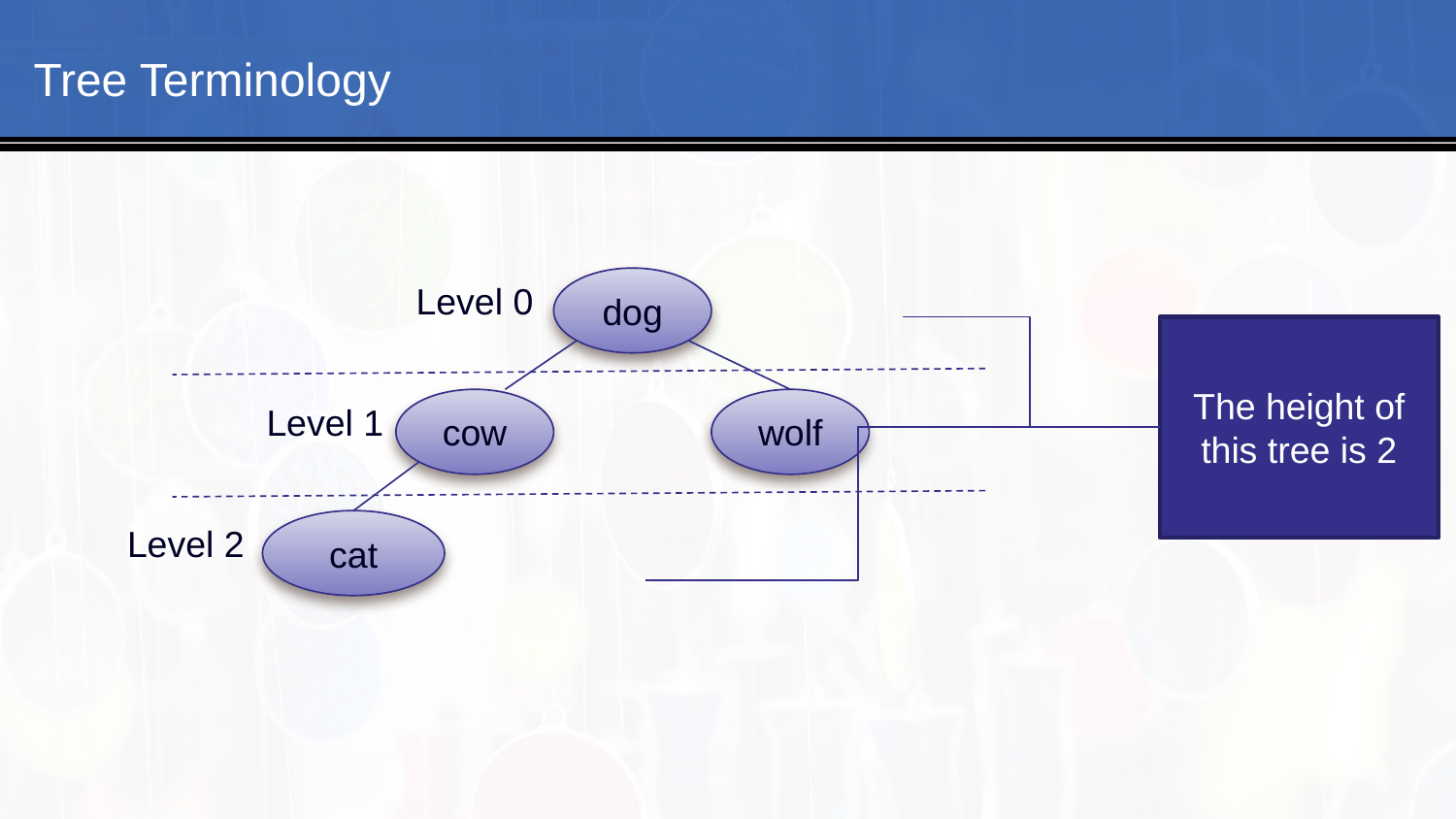

Tree Terminology
dog
cow
wolf
cat
Level 0
The height of this tree is 2
Level 1
Level 2